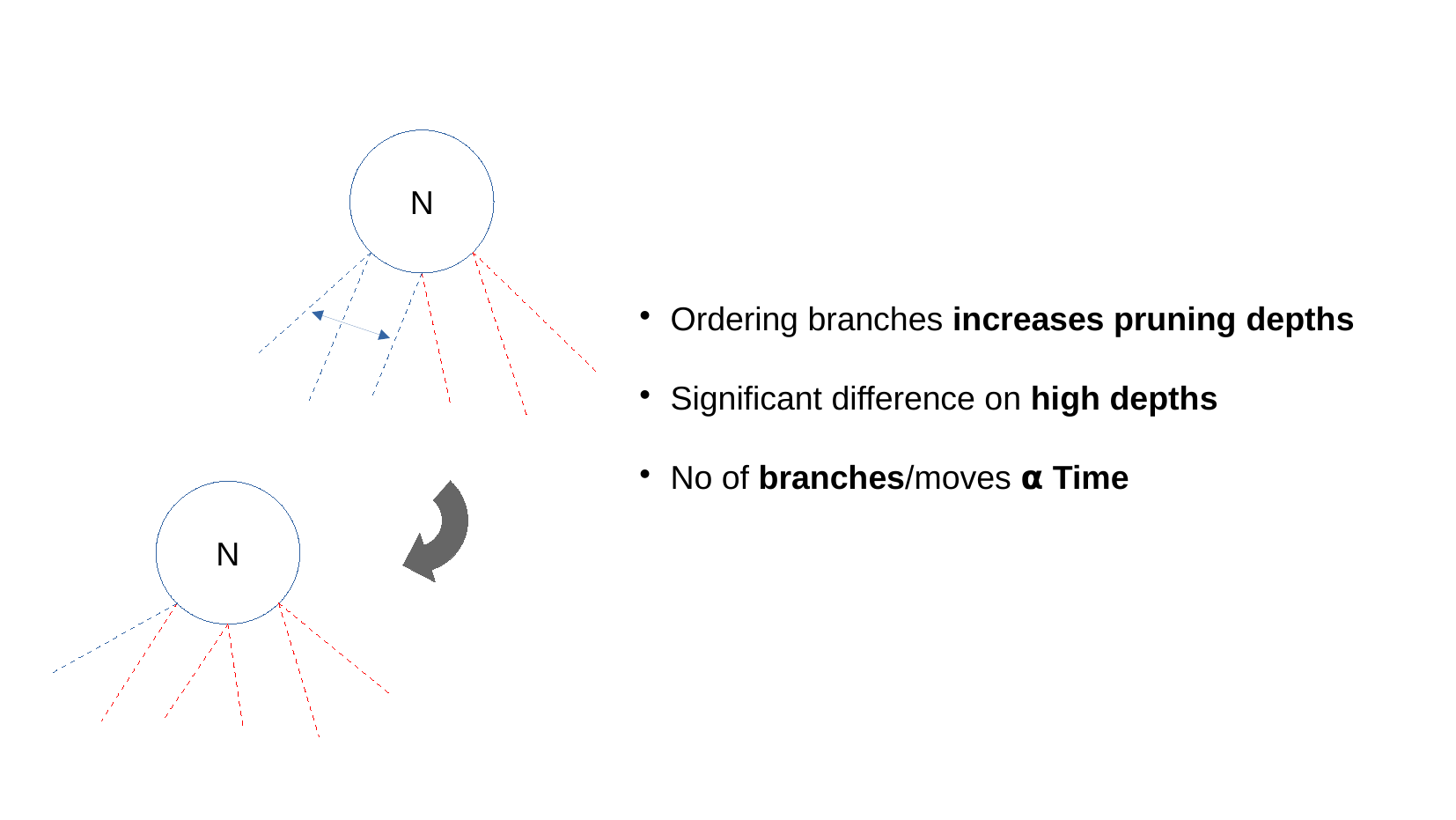

N
Ordering branches increases pruning depths

Significant difference on high depths

No of branches/moves ⍺ Time

N